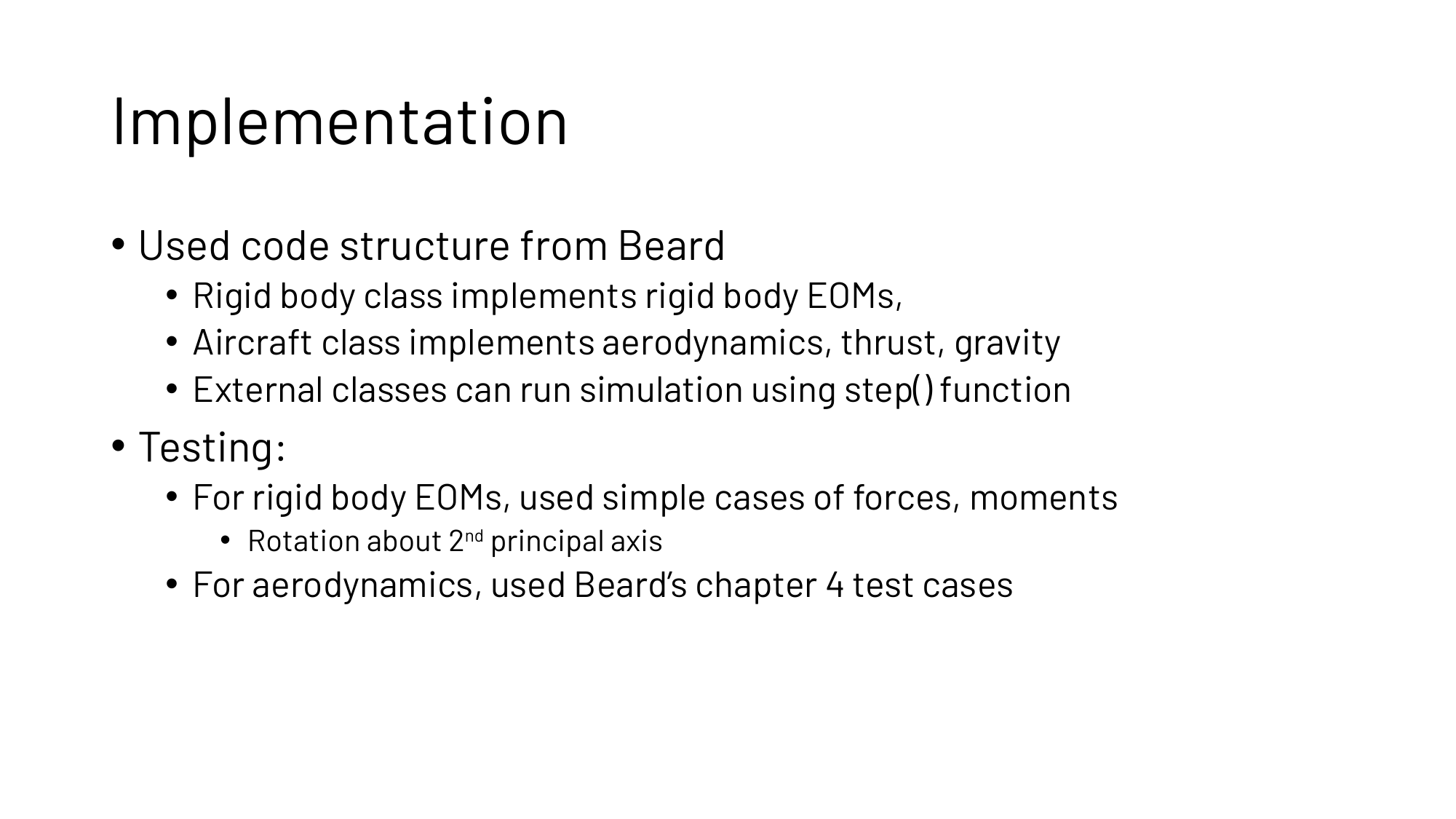

# Implementation
Used code structure from Beard
Rigid body class implements rigid body EOMs,
Aircraft class implements aerodynamics, thrust, gravity
External classes can run simulation using step() function
Testing:
For rigid body EOMs, used simple cases of forces, moments
Rotation about 2nd principal axis
For aerodynamics, used Beard’s chapter 4 test cases